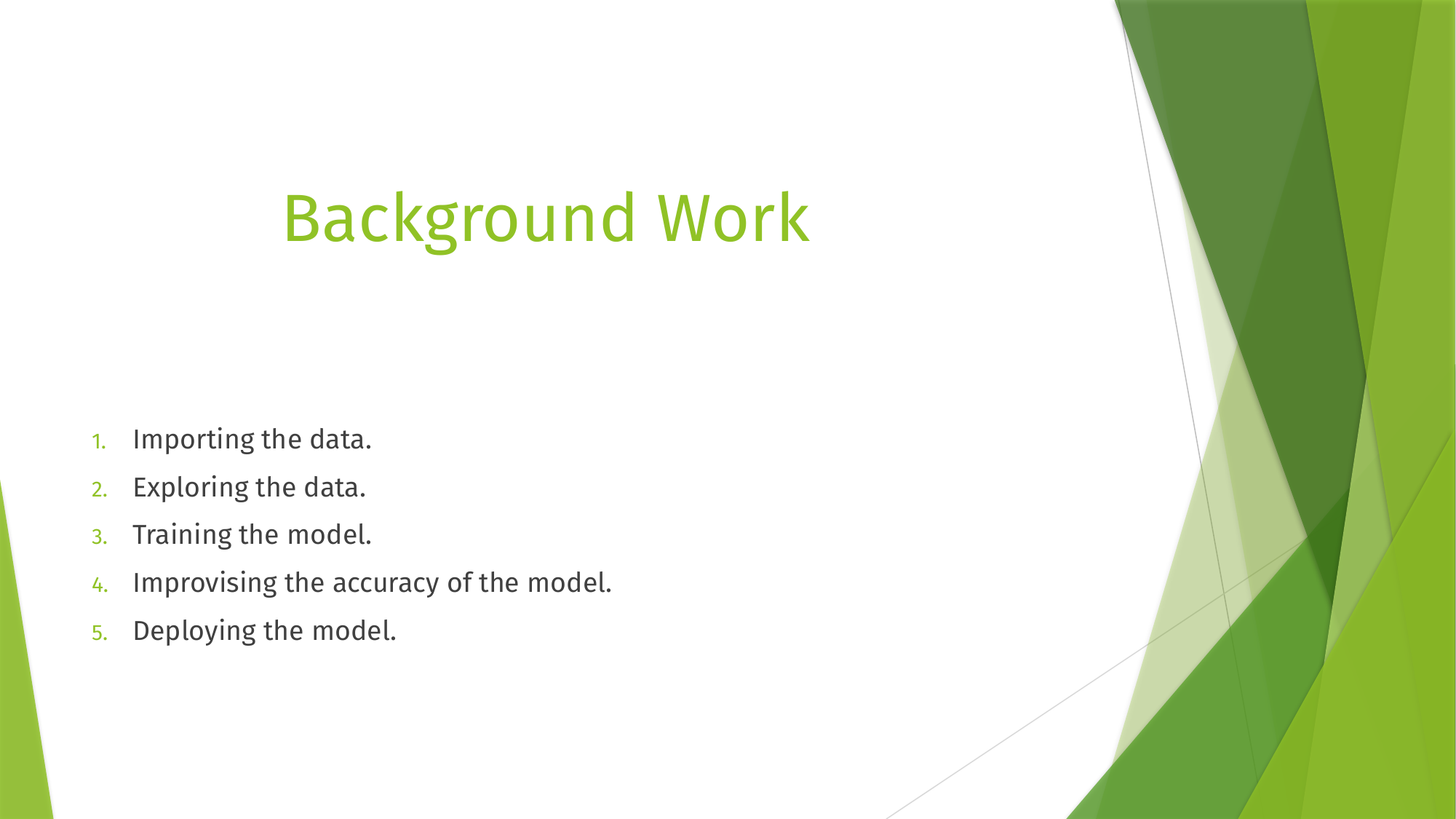

# Background Work
Importing the data.
Exploring the data.
Training the model.
Improvising the accuracy of the model.
Deploying the model.